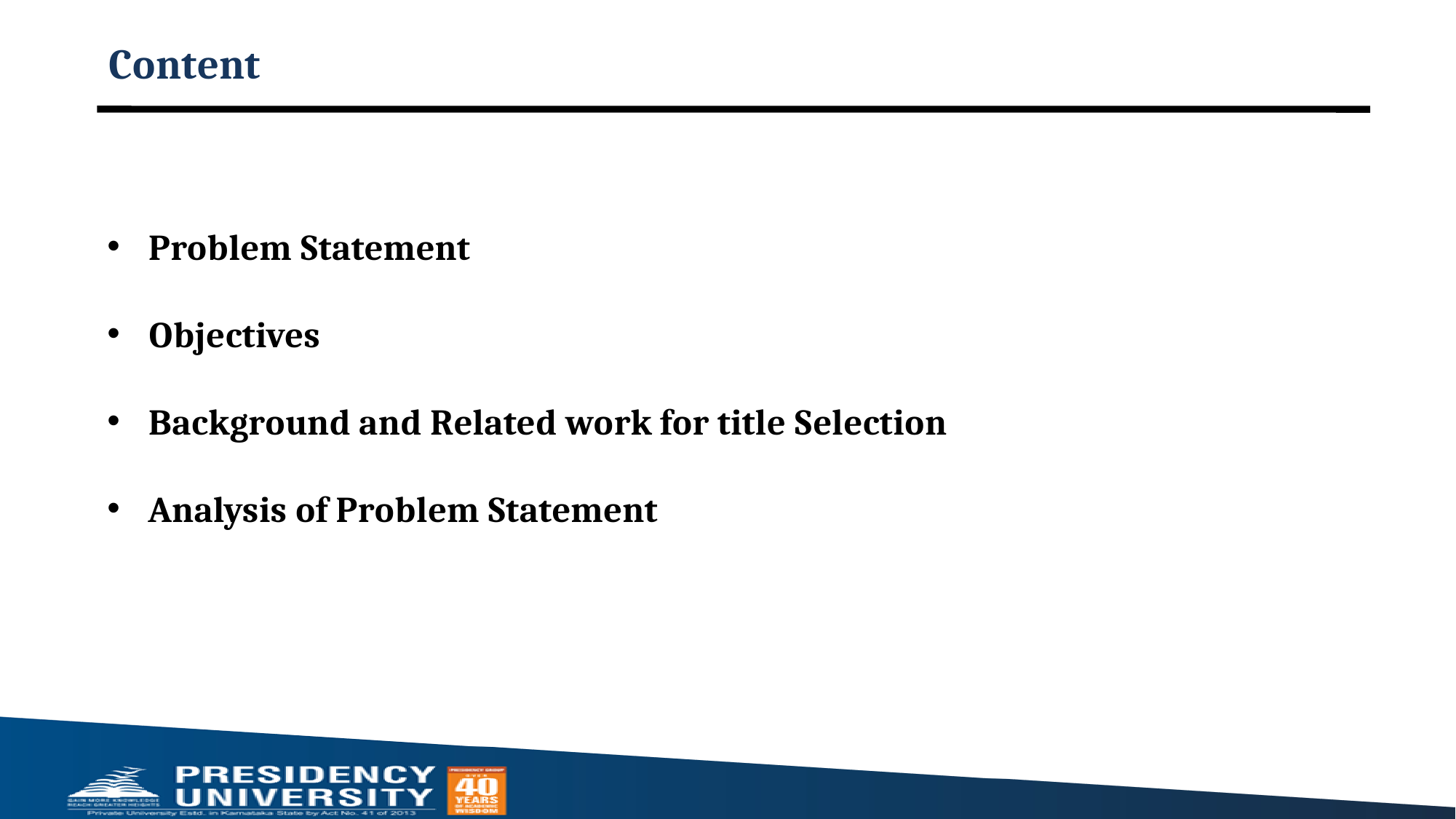

Content
Problem Statement
Objectives
Background and Related work for title Selection
Analysis of Problem Statement